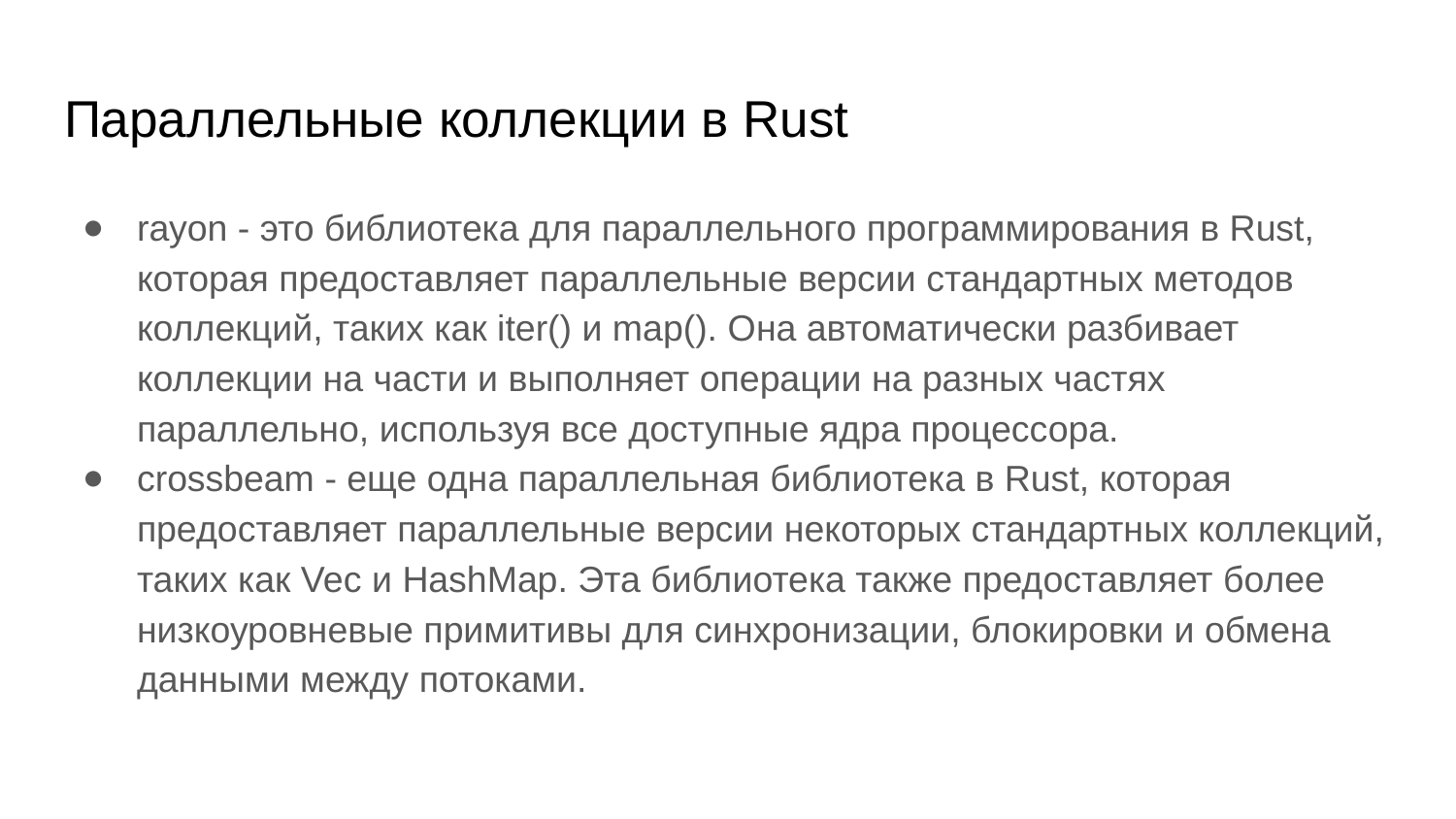

# Параллельные коллекции в Rust
rayon - это библиотека для параллельного программирования в Rust, которая предоставляет параллельные версии стандартных методов коллекций, таких как iter() и map(). Она автоматически разбивает коллекции на части и выполняет операции на разных частях параллельно, используя все доступные ядра процессора.
crossbeam - еще одна параллельная библиотека в Rust, которая предоставляет параллельные версии некоторых стандартных коллекций, таких как Vec и HashMap. Эта библиотека также предоставляет более низкоуровневые примитивы для синхронизации, блокировки и обмена данными между потоками.